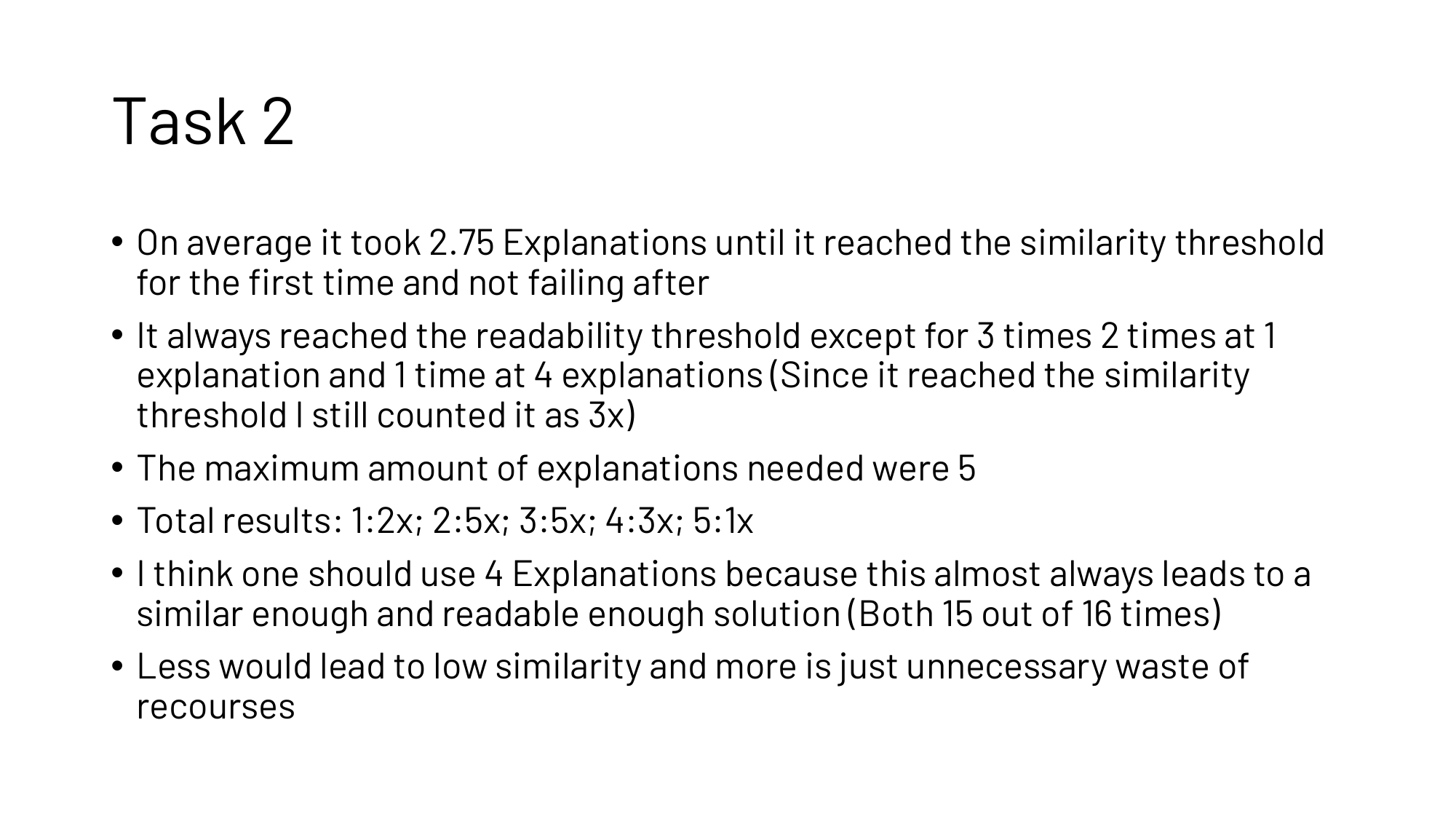

# Task 2
On average it took 2.75 Explanations until it reached the similarity threshold for the first time and not failing after
It always reached the readability threshold except for 3 times 2 times at 1 explanation and 1 time at 4 explanations (Since it reached the similarity threshold I still counted it as 3x)
The maximum amount of explanations needed were 5
Total results: 1:2x; 2:5x; 3:5x; 4:3x; 5:1x
I think one should use 4 Explanations because this almost always leads to a similar enough and readable enough solution (Both 15 out of 16 times)
Less would lead to low similarity and more is just unnecessary waste of recourses